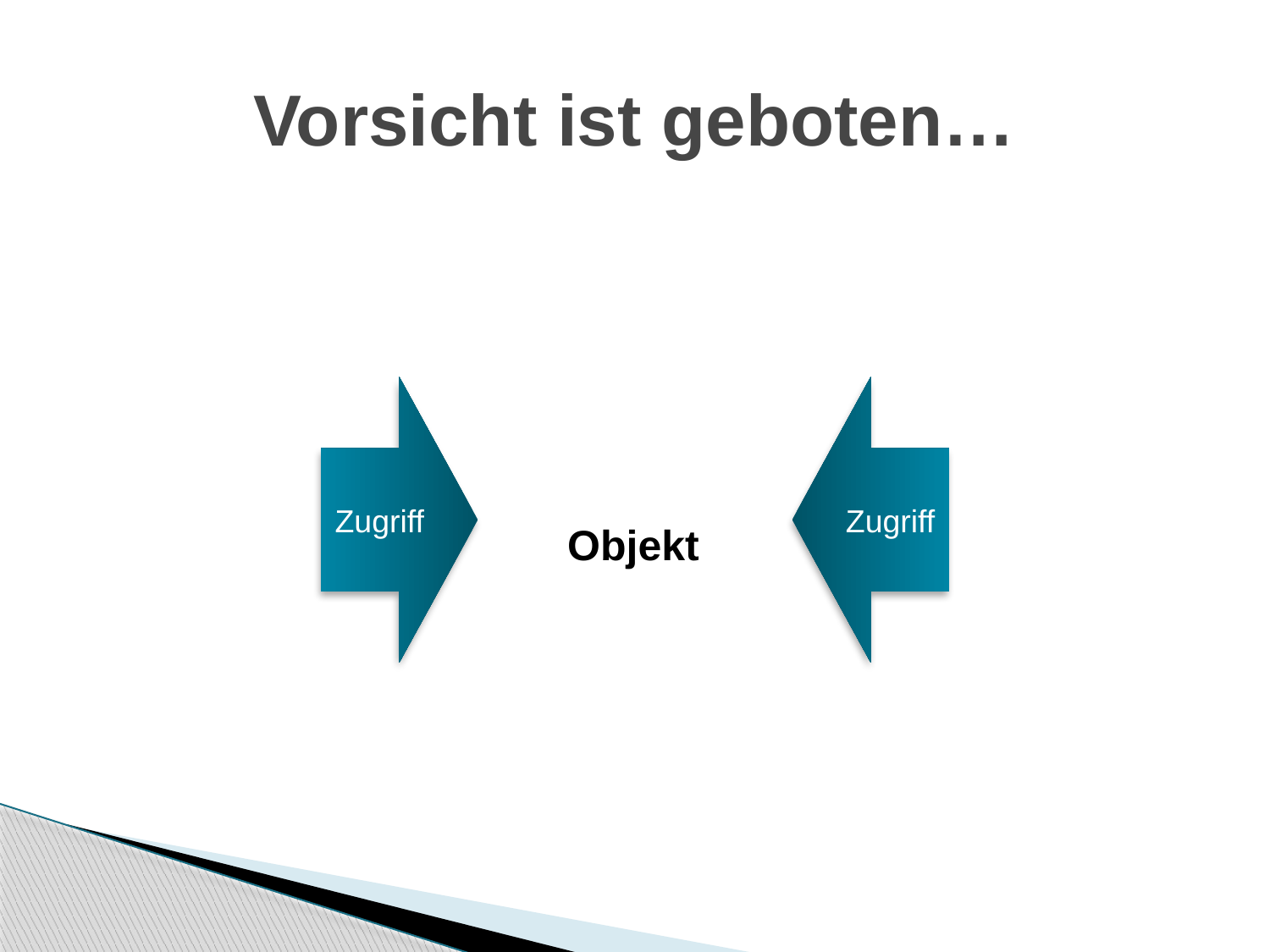

# Vorsicht ist geboten…
Zugriff
Zugriff
Objekt